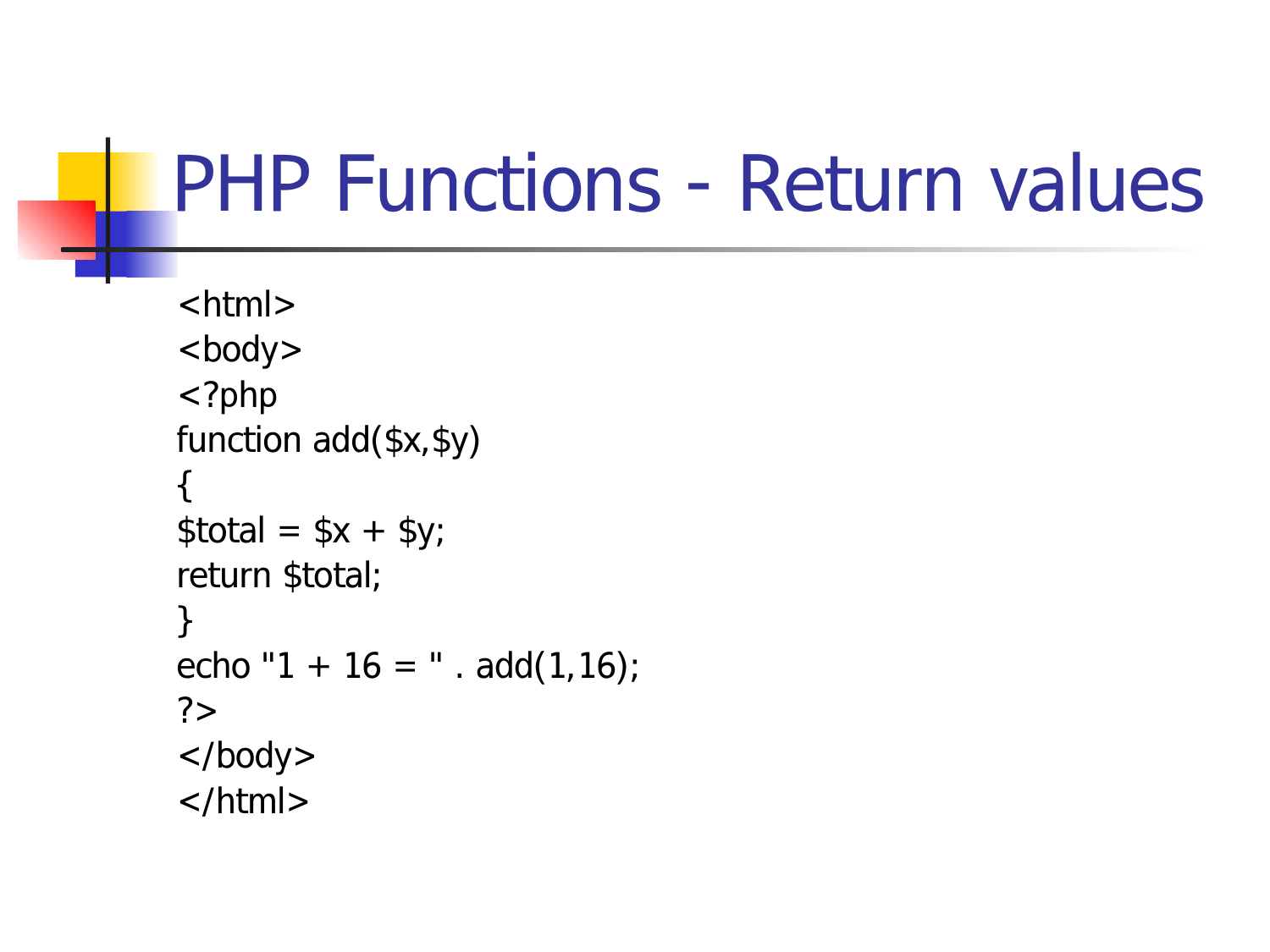

# PHP Functions - Return values
<html>
<body>
<?php
function add($x,$y)
{
$total = $x + $y;
return $total;
}
echo "1 + 16 = " . add(1,16);
?>
</body>
</html>